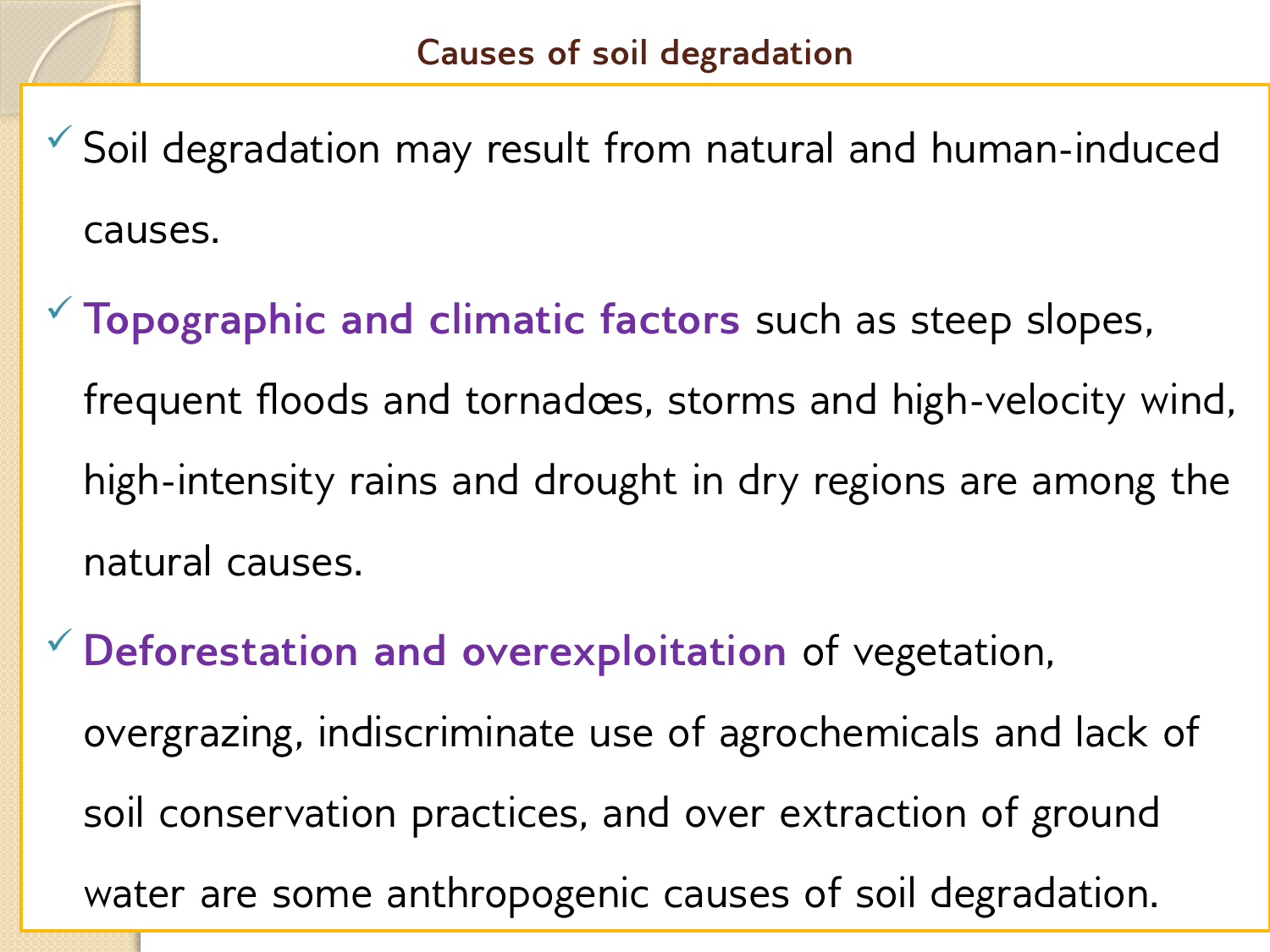

# Causes of soil degradation
Soil degradation may result from natural and human-induced causes.
Topographic and climatic factors such as steep slopes, frequent floods and tornadoes, storms and high-velocity wind, high-intensity rains and drought in dry regions are among the natural causes.
Deforestation and overexploitation of vegetation, overgrazing, indiscriminate use of agrochemicals and lack of soil conservation practices, and over extraction of ground water are some anthropogenic causes of soil degradation.
21